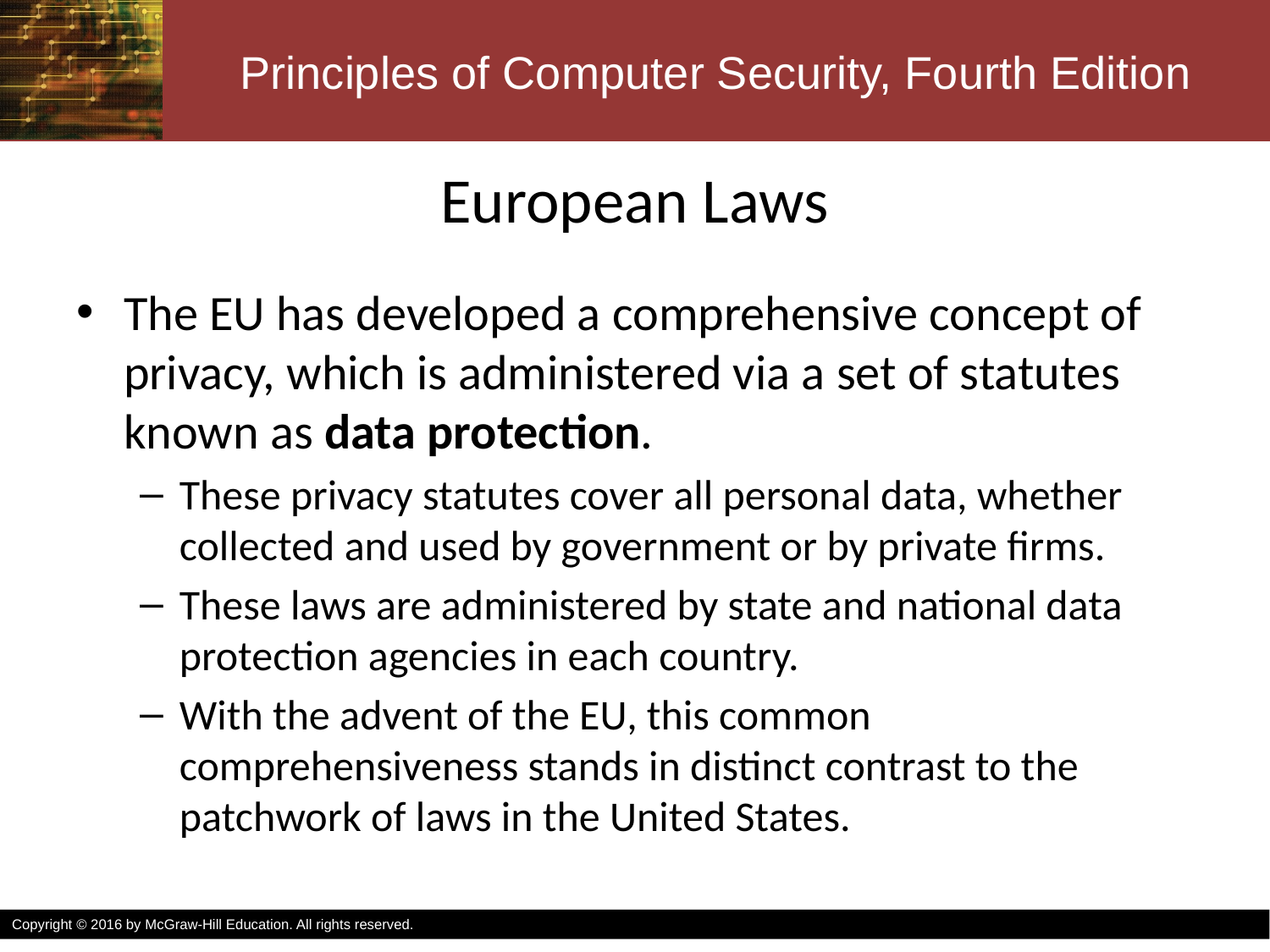

# European Laws
The EU has developed a comprehensive concept of privacy, which is administered via a set of statutes known as data protection.
These privacy statutes cover all personal data, whether collected and used by government or by private firms.
These laws are administered by state and national data protection agencies in each country.
With the advent of the EU, this common comprehensiveness stands in distinct contrast to the patchwork of laws in the United States.